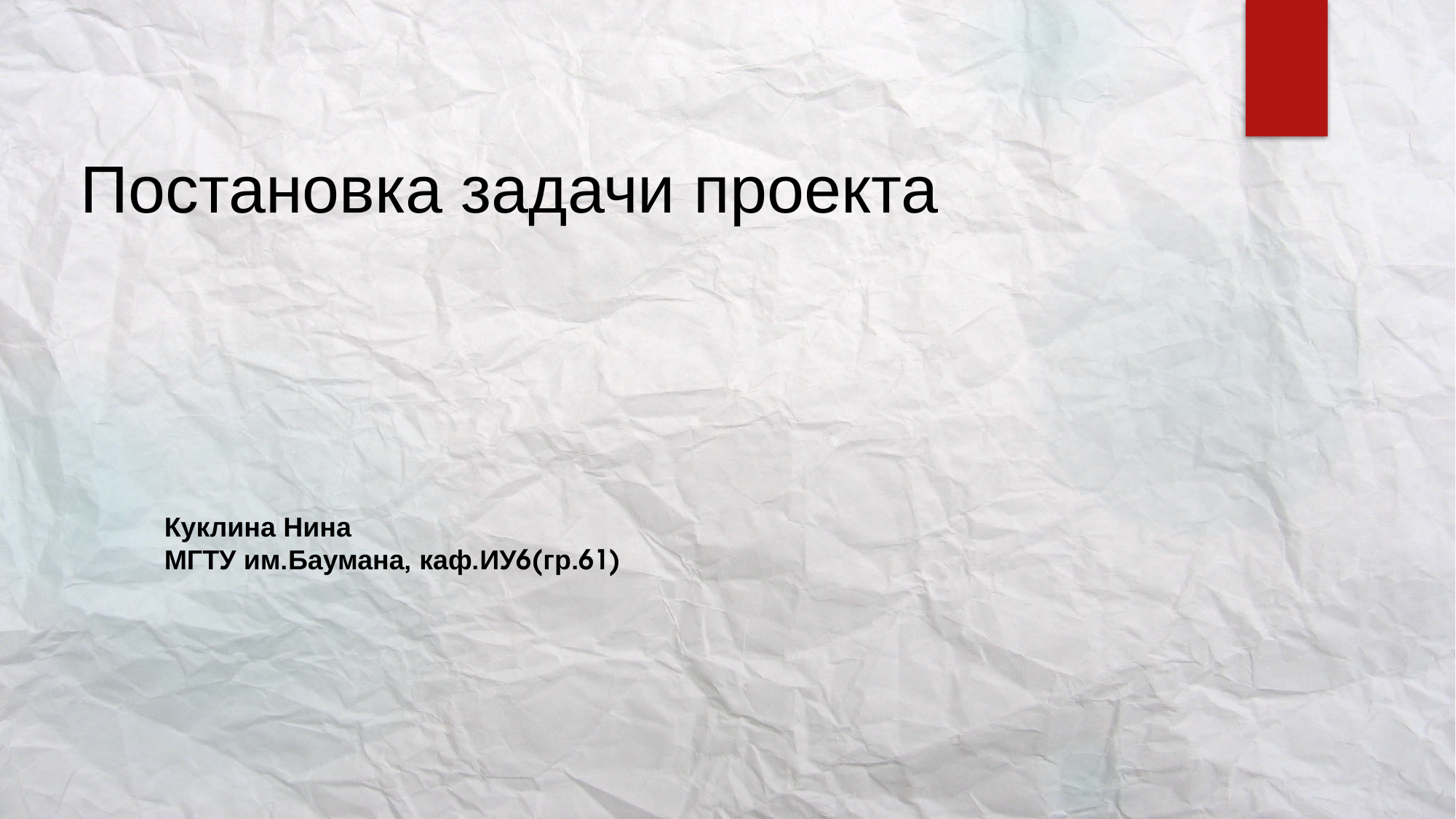

# Постановка задачи проекта
Куклина Нина
МГТУ им.Баумана, каф.ИУ6(гр.61)